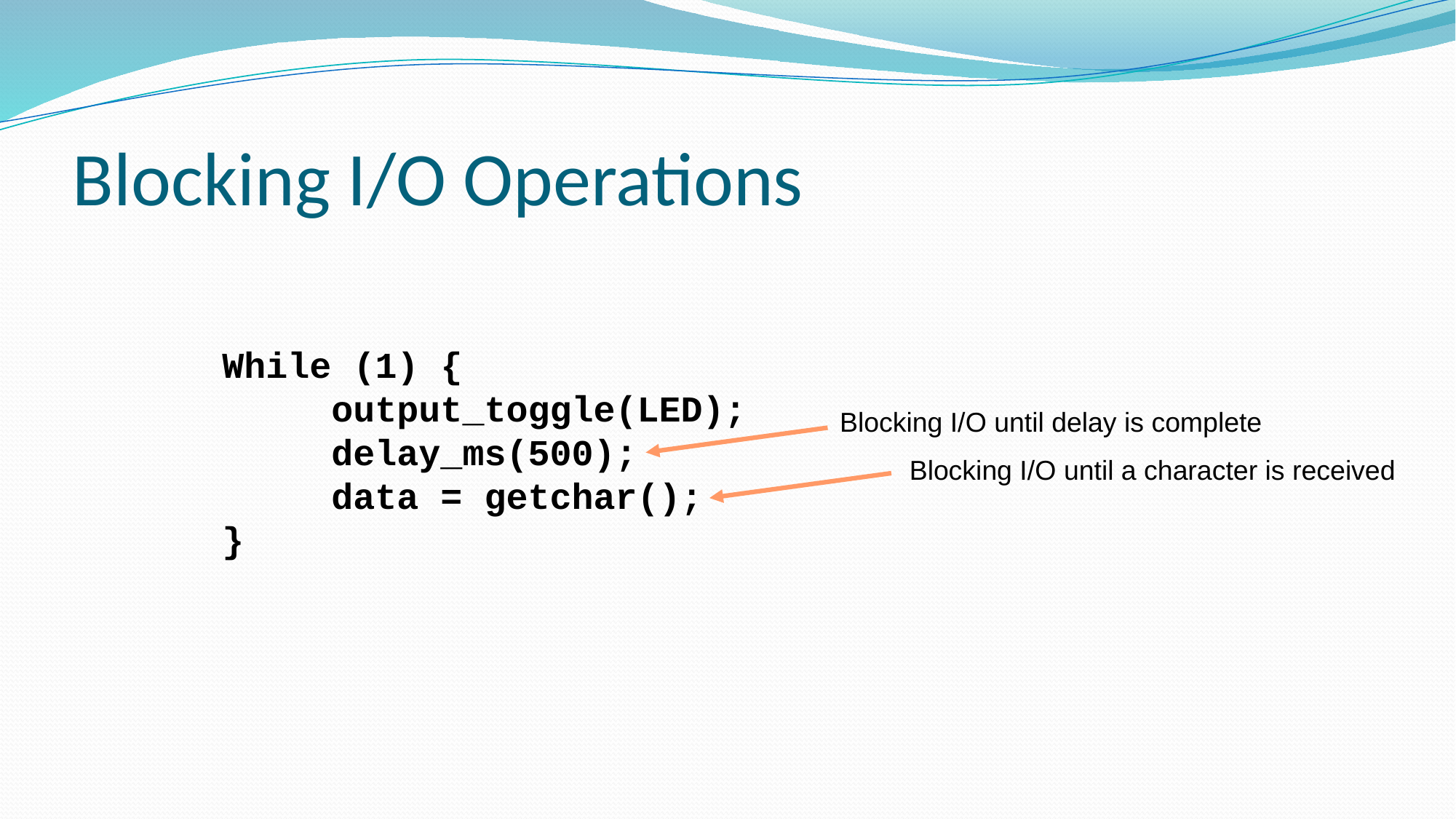

# Blocking I/O Operations
While (1) {
	output_toggle(LED);
	delay_ms(500);
	data = getchar();
}
Blocking I/O until delay is complete
Blocking I/O until a character is received